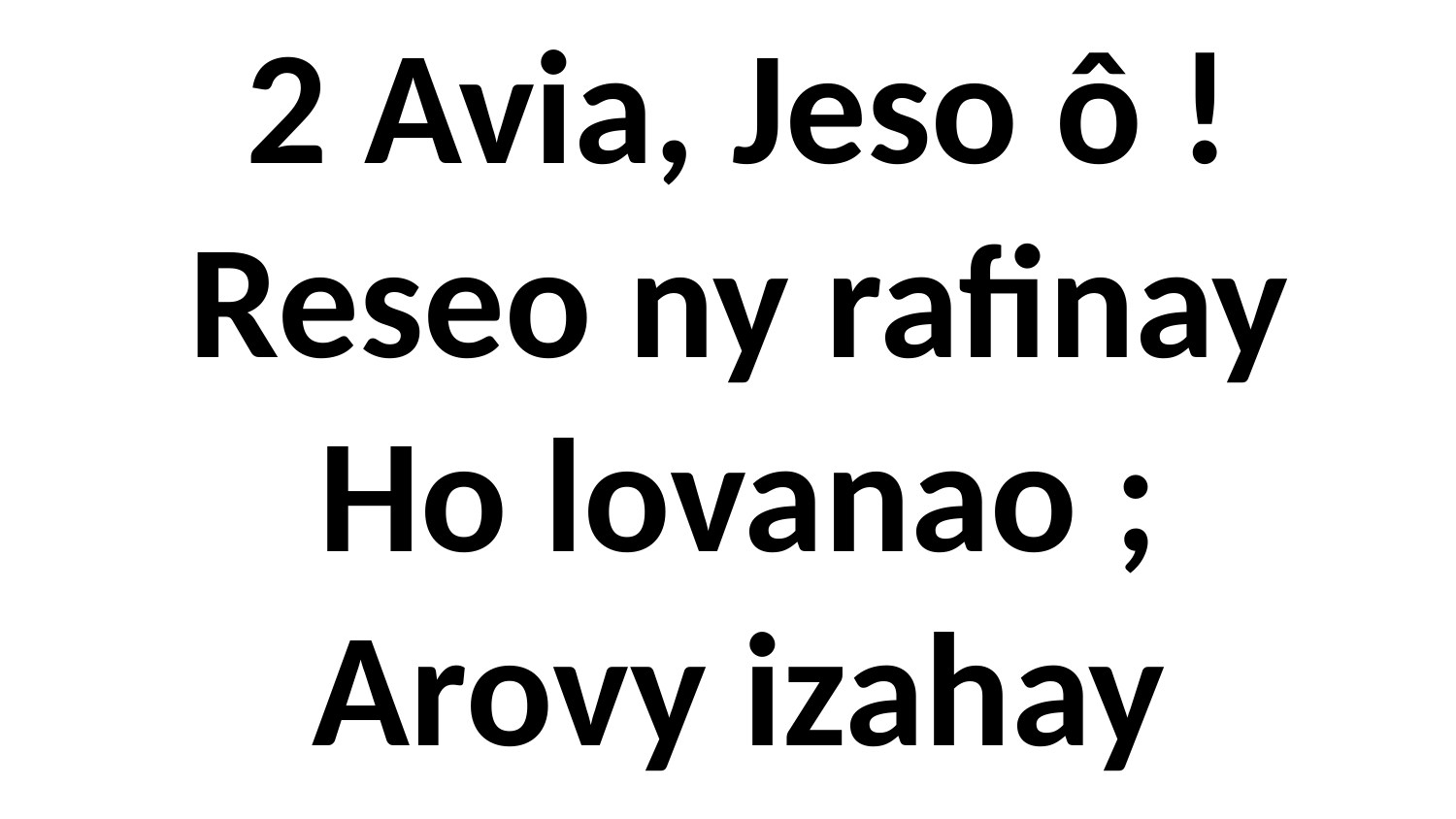

# 2 Avia, Jeso ô ! Reseo ny rafinay Ho lovanao ; Arovy izahay